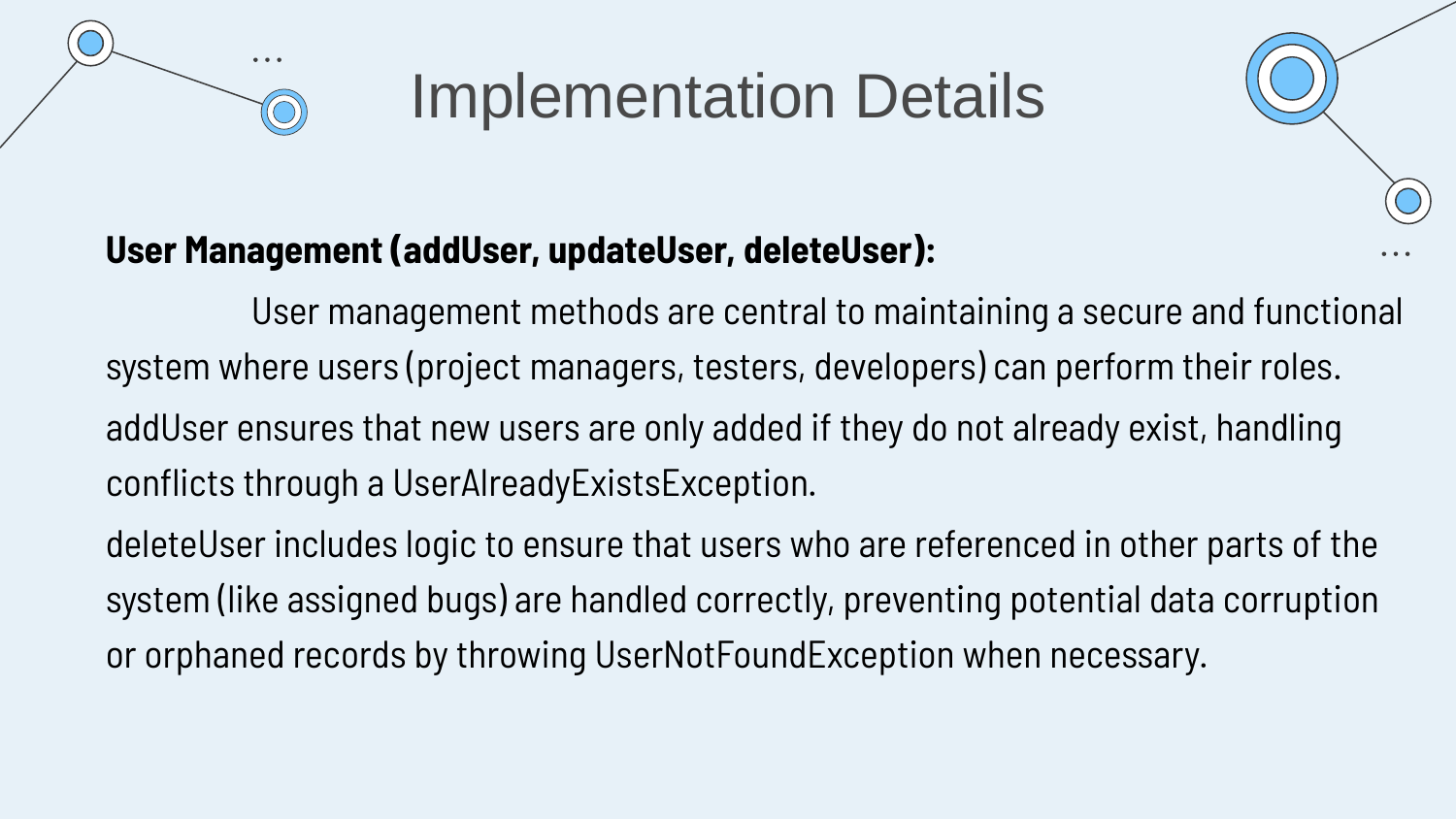

# Implementation Details

User Management (addUser, updateUser, deleteUser):
	User management methods are central to maintaining a secure and functional system where users (project managers, testers, developers) can perform their roles.
addUser ensures that new users are only added if they do not already exist, handling conflicts through a UserAlreadyExistsException.
deleteUser includes logic to ensure that users who are referenced in other parts of the system (like assigned bugs) are handled correctly, preventing potential data corruption or orphaned records by throwing UserNotFoundException when necessary.